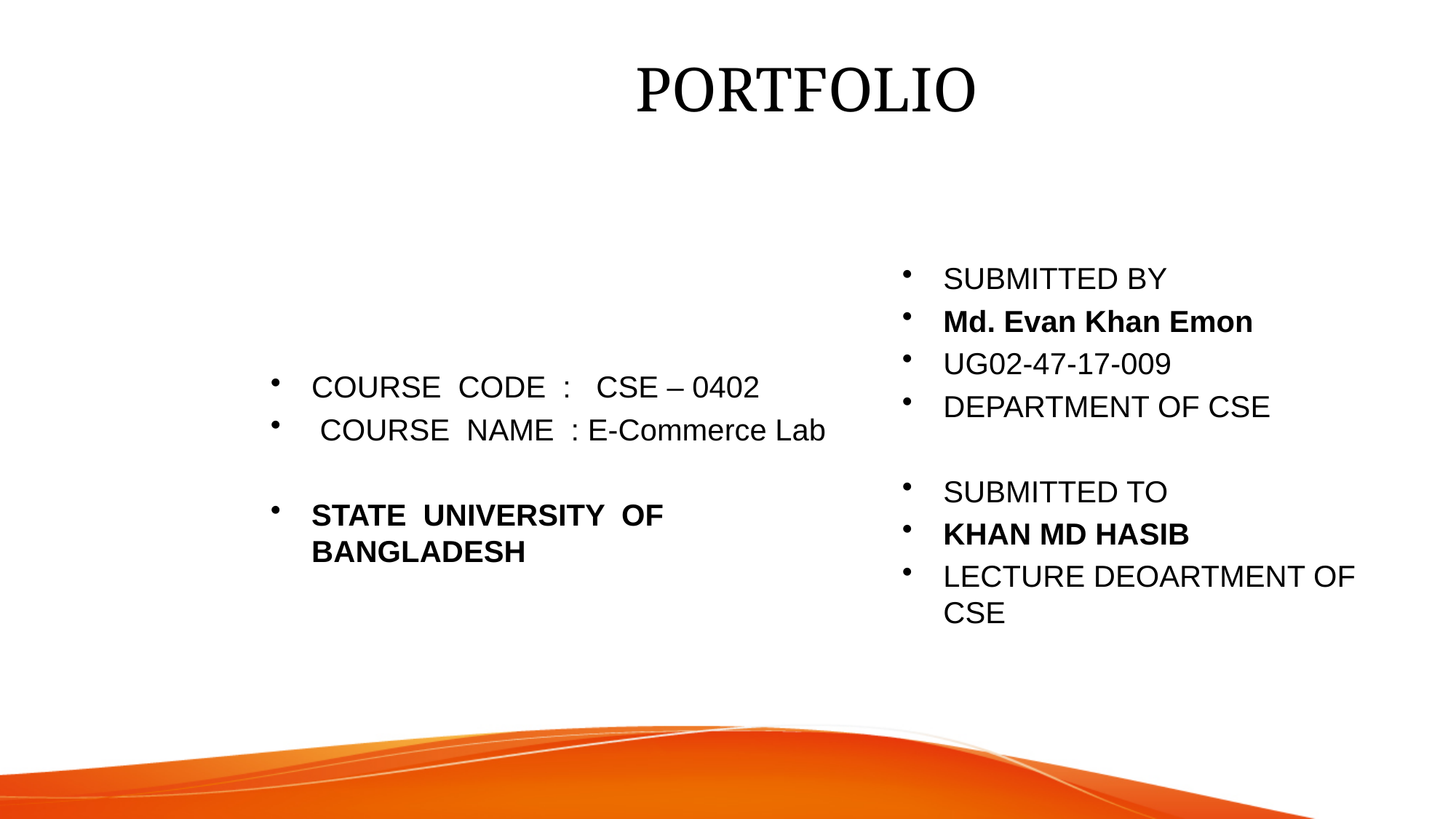

# PORTFOLIO
SUBMITTED BY
Md. Evan Khan Emon
UG02-47-17-009
DEPARTMENT OF CSE

SUBMITTED TO
KHAN MD HASIB
LECTURE DEOARTMENT OF CSE

COURSE  CODE  :   CSE – 0402
 COURSE  NAME  : E-Commerce Lab

STATE  UNIVERSITY  OF BANGLADESH